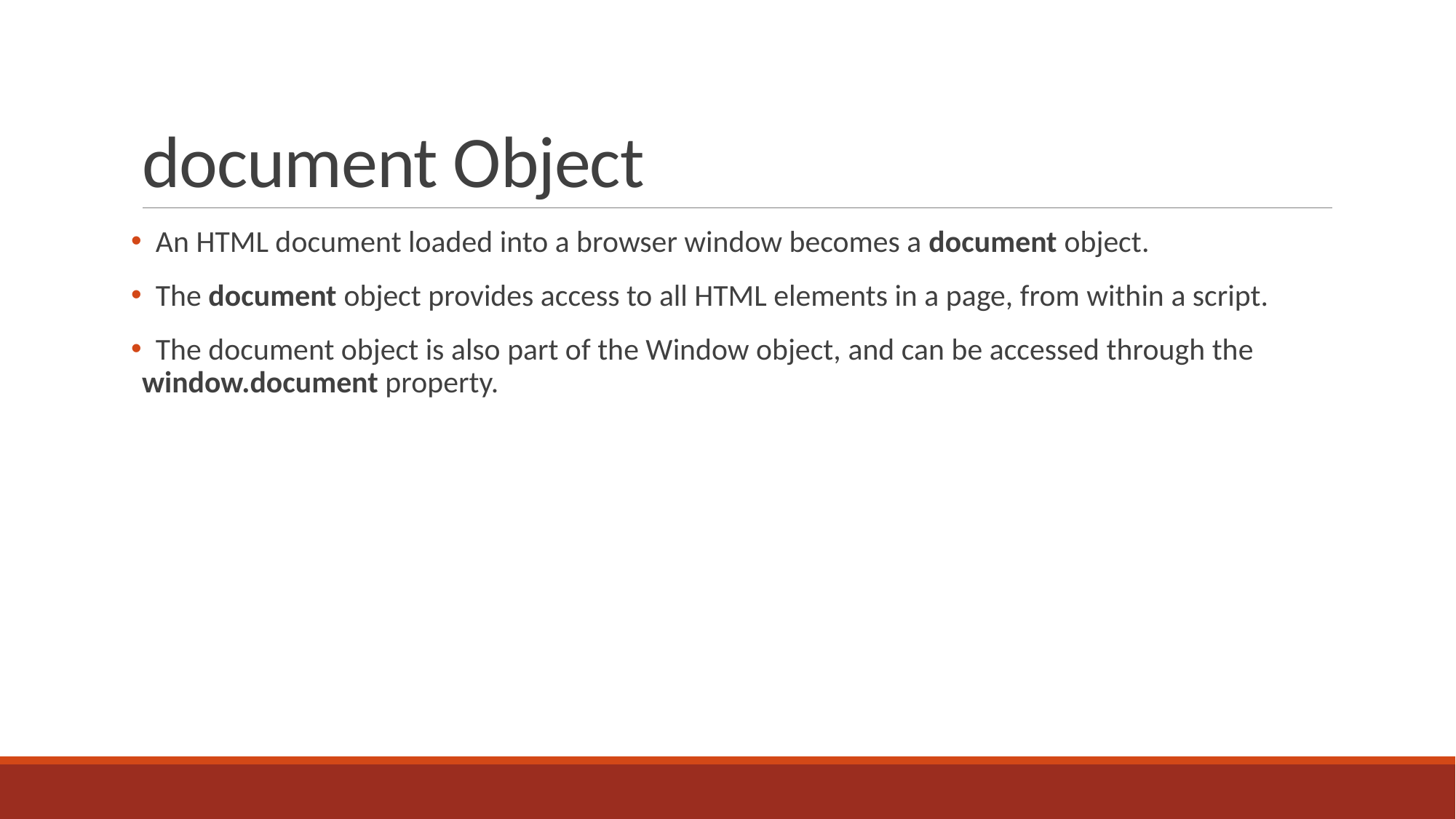

# document Object
  An HTML document loaded into a browser window becomes a document object.
  The document object provides access to all HTML elements in a page, from within a script.
  The document object is also part of the Window object, and can be accessed through the window.document property.